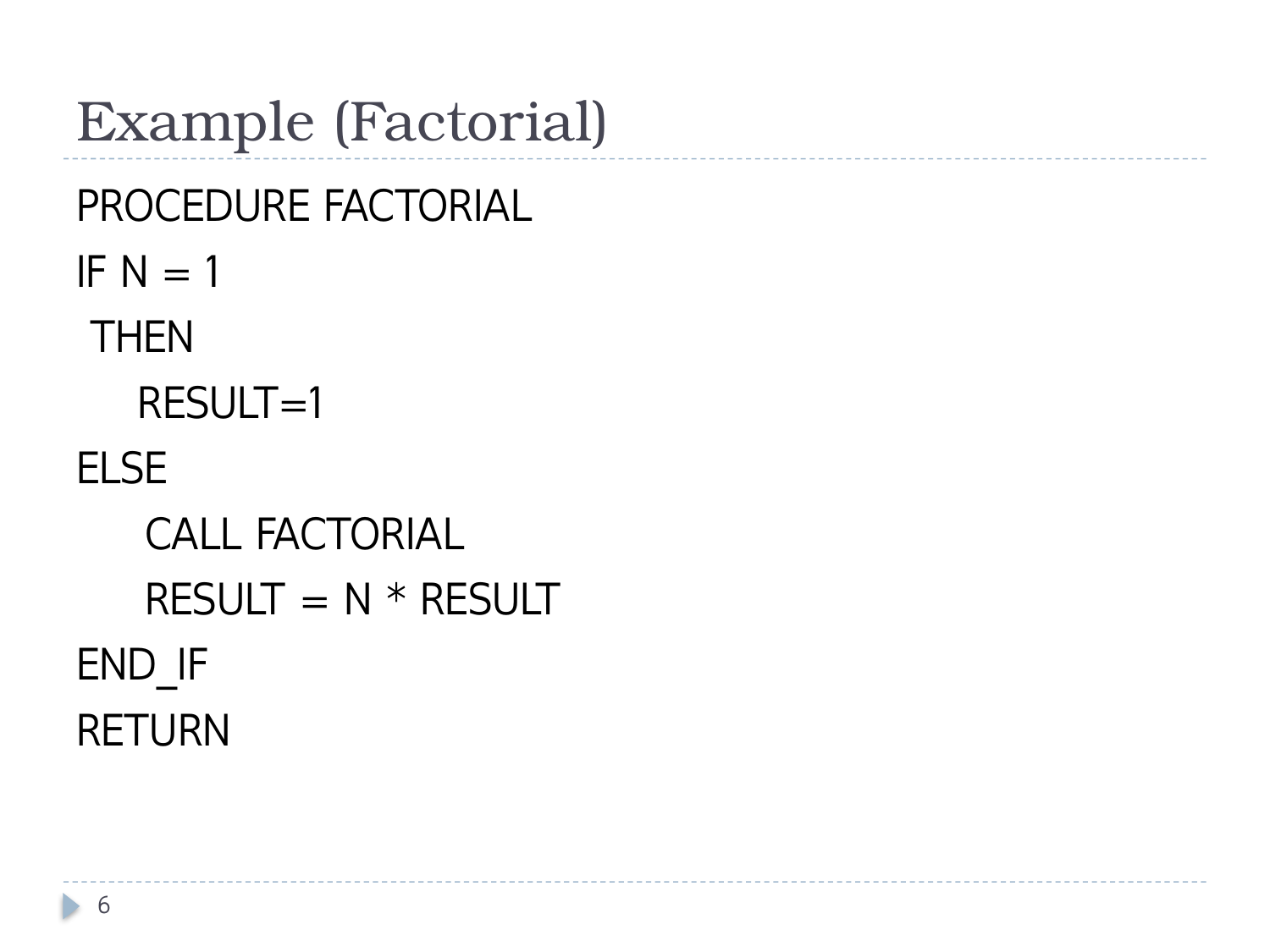

# Example (Factorial)
PROCEDURE FACTORIAL
IF N = 1
 THEN
     RESULT=1
ELSE
     CALL FACTORIAL
     RESULT = N * RESULT
END_IF
RETURN
6